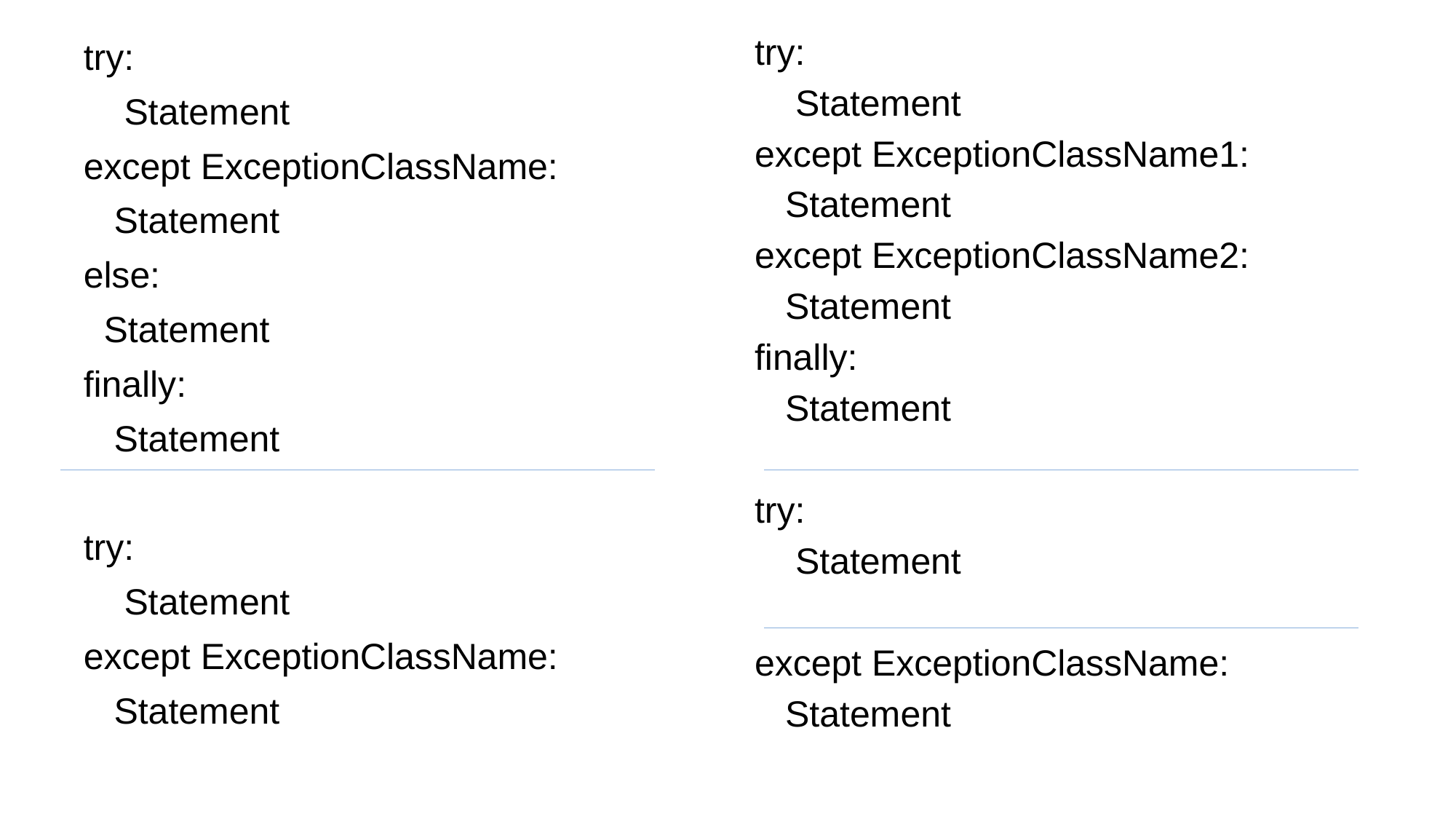

try:
    Statement
except ExceptionClassName1:
   Statement
except ExceptionClassName2:
   Statement
finally:
   Statement

try:
    Statement

except ExceptionClassName:
   Statement
try:
    Statement
except ExceptionClassName:
   Statement
else:
  Statement
finally:
   Statement

try:
    Statement
except ExceptionClassName:
   Statement